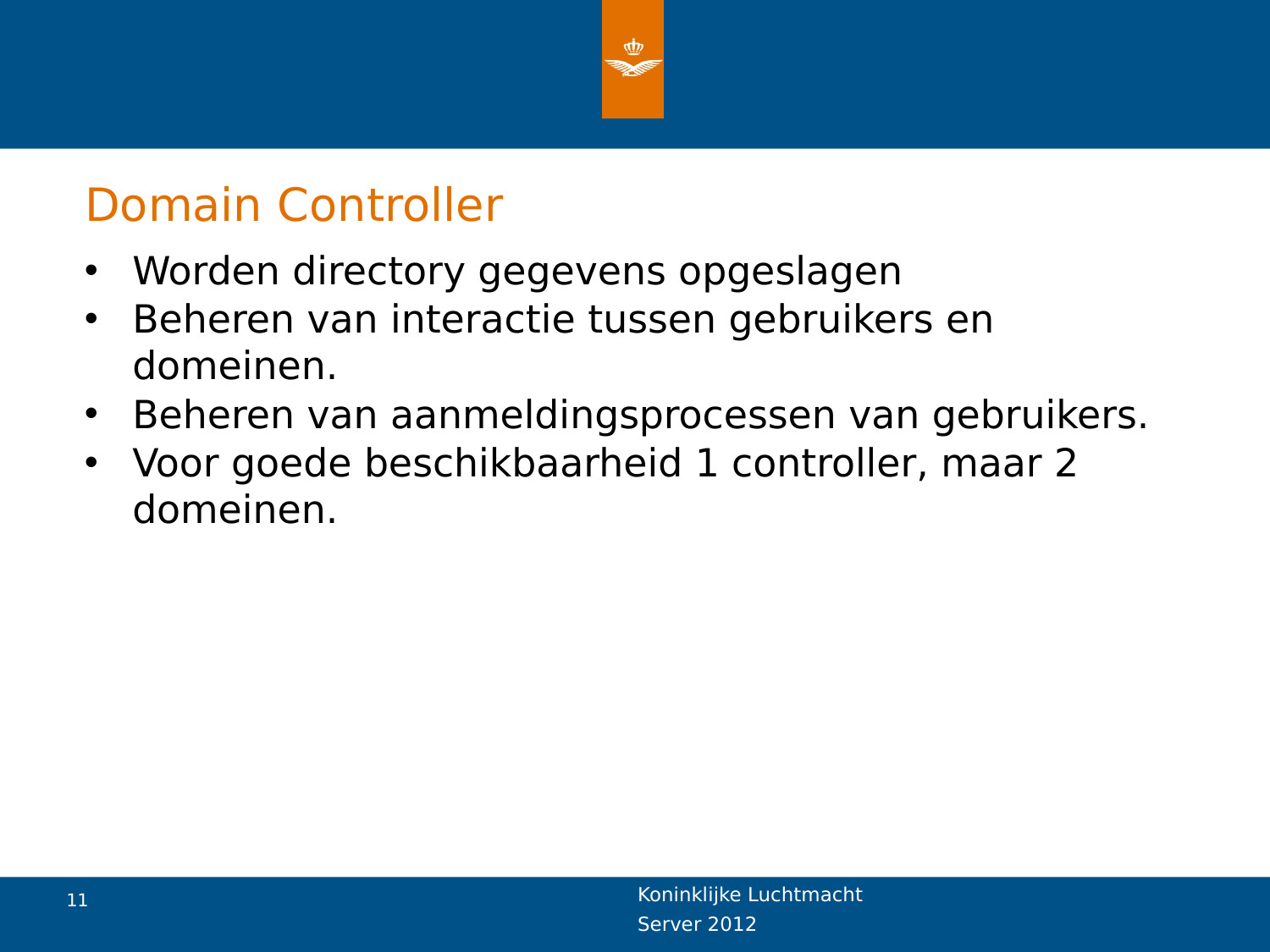

# Domain Controller
Worden directory gegevens opgeslagen
Beheren van interactie tussen gebruikers en domeinen.
Beheren van aanmeldingsprocessen van gebruikers.
Voor goede beschikbaarheid 1 controller, maar 2 domeinen.